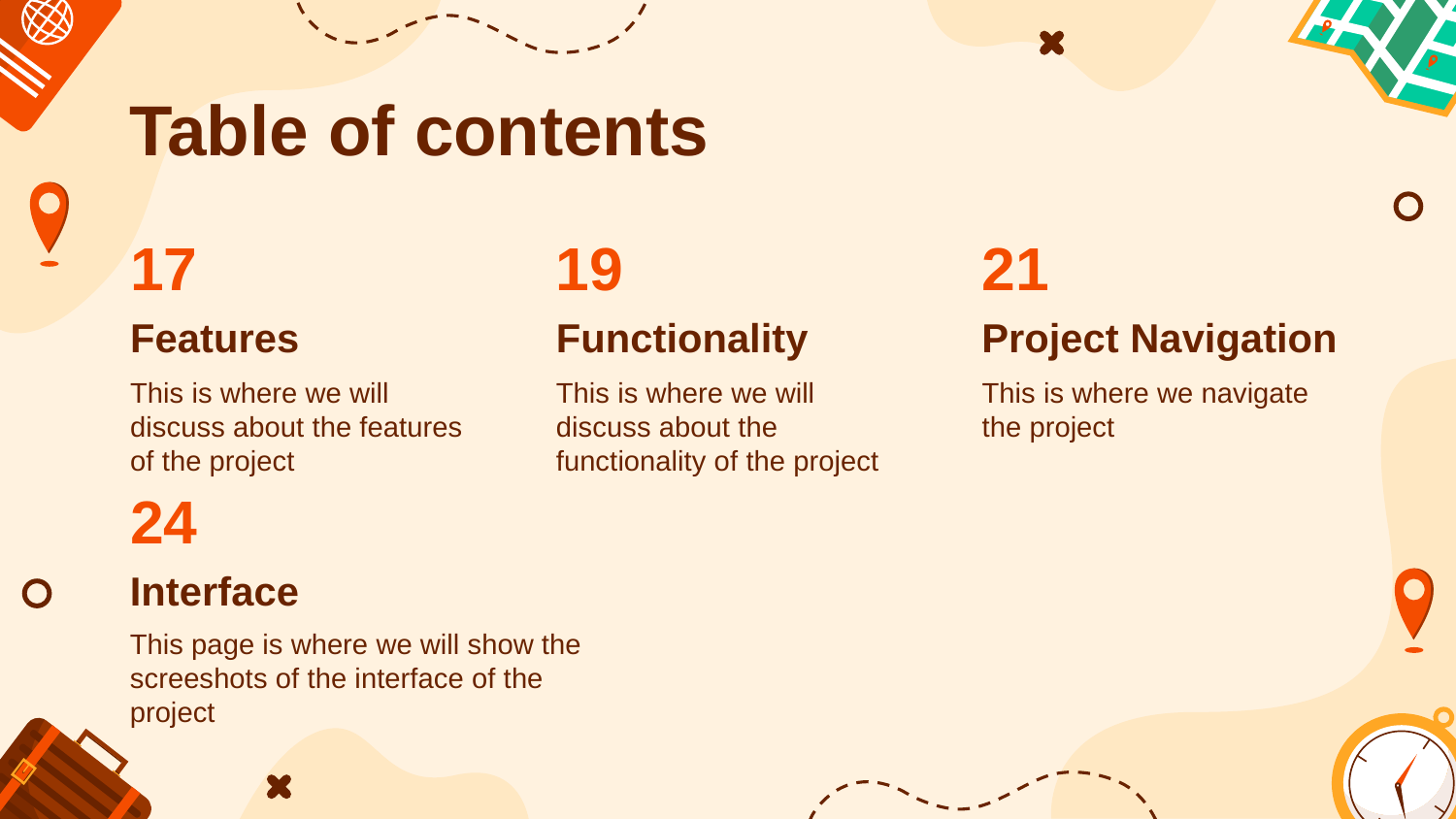

# Table of contents
17
19
21
Project Navigation
Features
Functionality
This is where we will discuss about the features of the project
This is where we will discuss about the functionality of the project
This is where we navigate the project
24
Interface
This page is where we will show the screeshots of the interface of the project